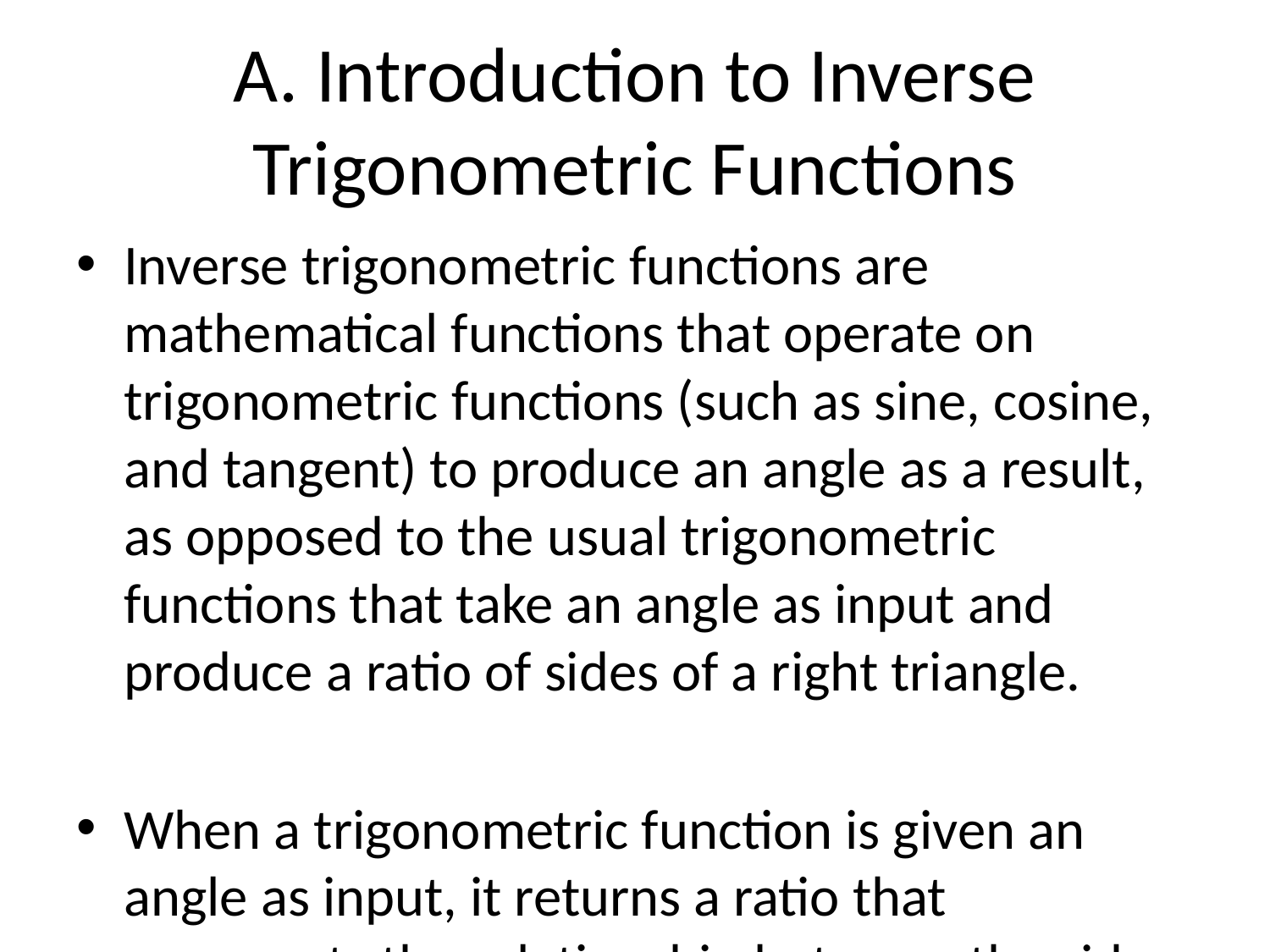

# A. Introduction to Inverse Trigonometric Functions
Inverse trigonometric functions are mathematical functions that operate on trigonometric functions (such as sine, cosine, and tangent) to produce an angle as a result, as opposed to the usual trigonometric functions that take an angle as input and produce a ratio of sides of a right triangle.

When a trigonometric function is given an angle as input, it returns a ratio that represents the relationship between the sides of a right triangle. However, when we want to find the angle that produces a particular value of a trigonometric function, we use inverse trigonometric functions.

The most common inverse trigonometric functions are:

1. Arcsine (sin⁻¹): This function takes a real number between -1 and 1 and returns an angle between -π/2 and π/2 whose sine is the input value.